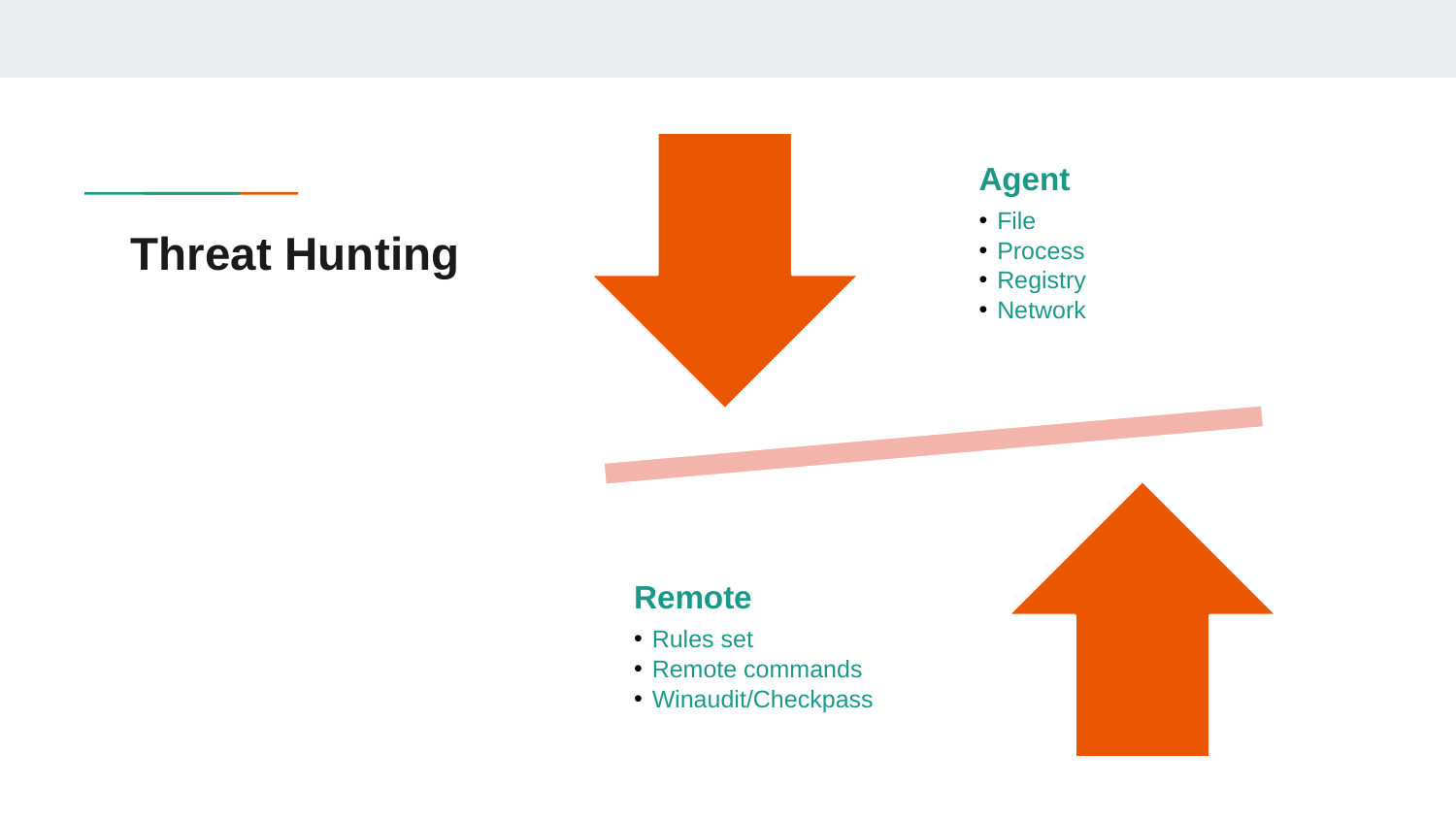

Agent
File
Process
Registry
Network
Remote
Rules set
Remote commands
Winaudit/Checkpass
# Threat Hunting